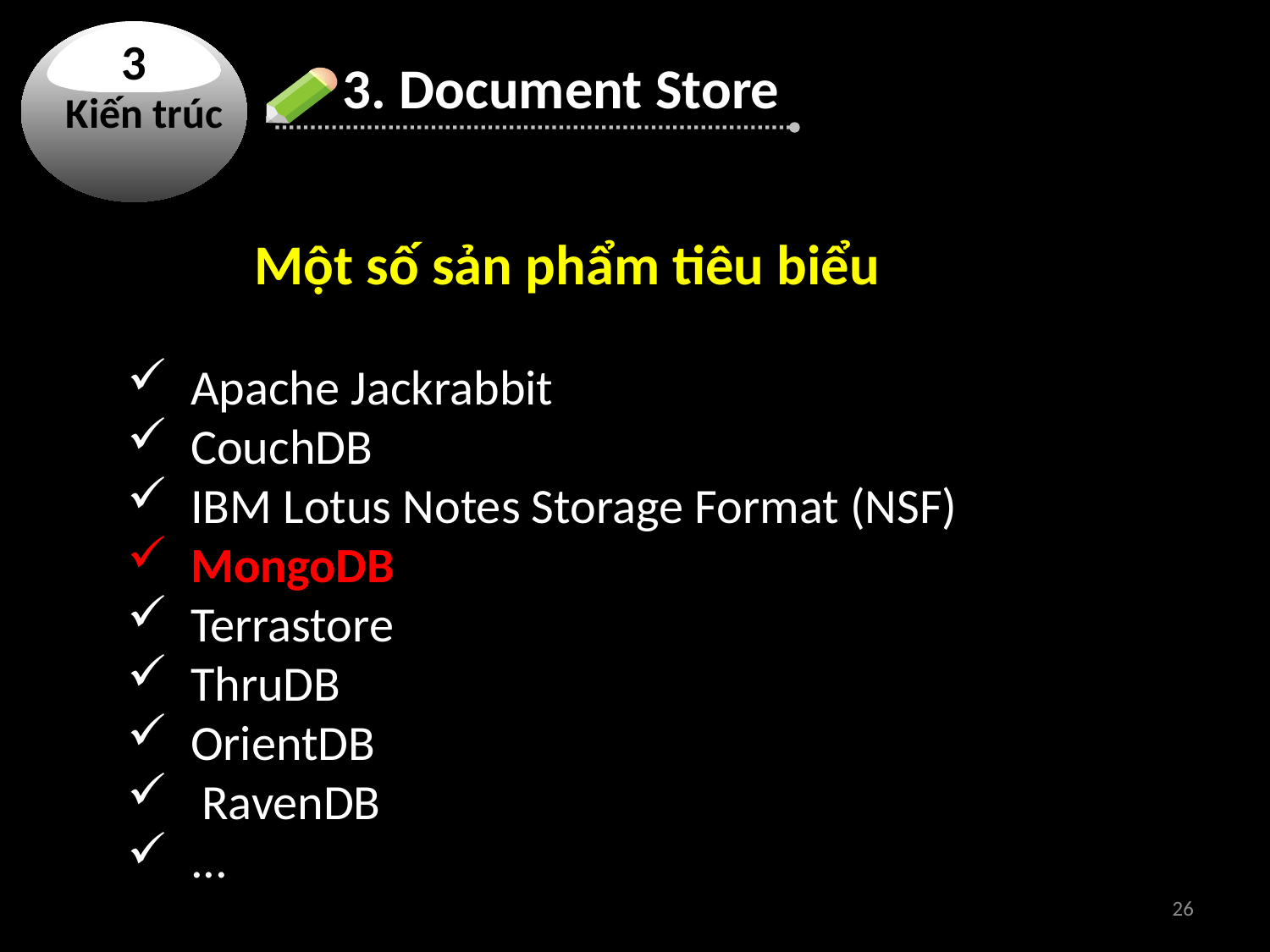

3
Kiến trúc

#
3. Document Store

	Một số sản phẩm tiêu biểu

Apache Jackrabbit
CouchDB
IBM Lotus Notes Storage Format (NSF)
MongoDB
Terrastore
ThruDB
OrientDB
 RavenDB
...

26